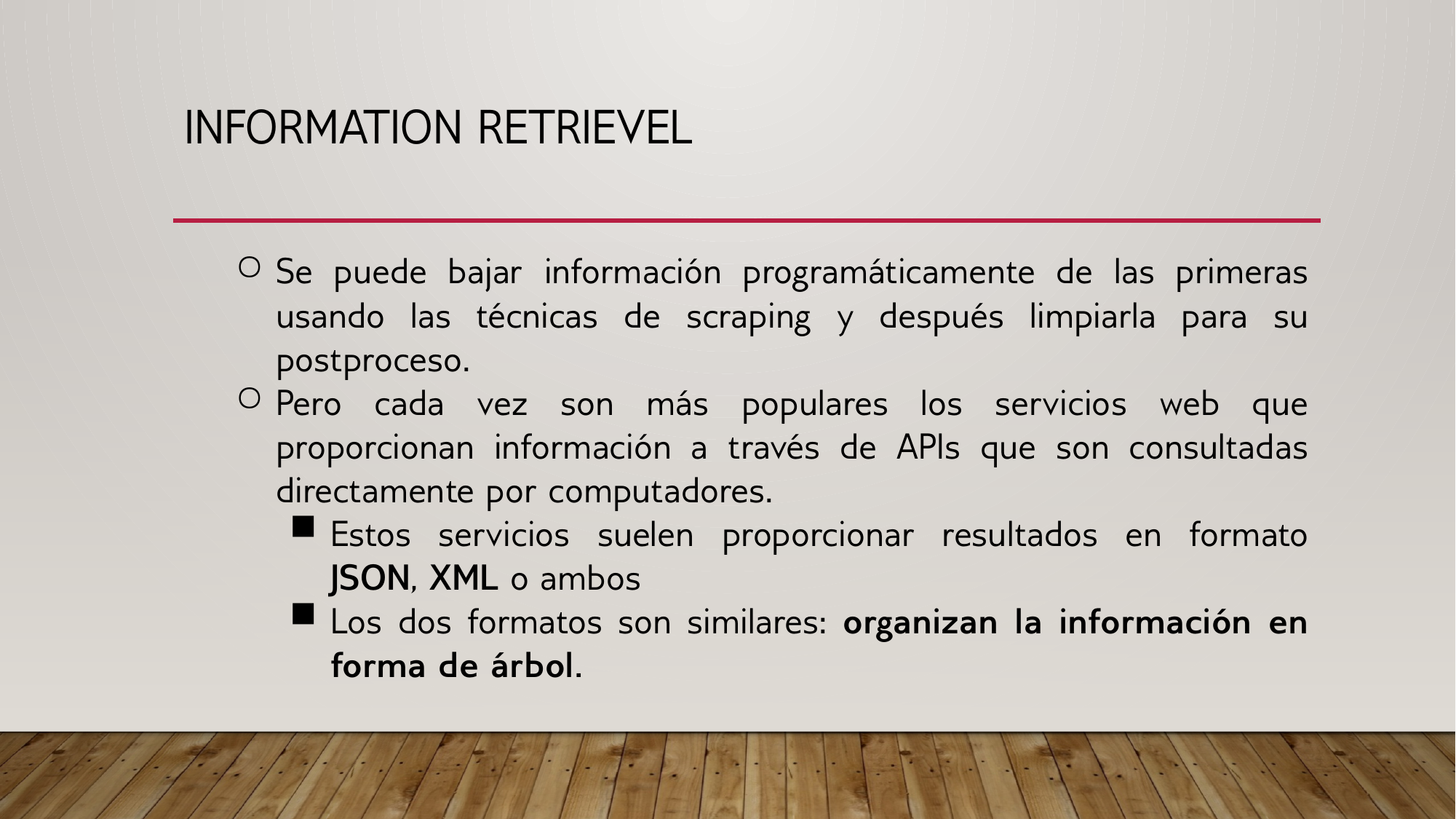

# Information retrievel
Se puede bajar información programáticamente de las primeras usando las técnicas de scraping y después limpiarla para su postproceso.
Pero cada vez son más populares los servicios web que proporcionan información a través de APIs que son consultadas directamente por computadores.
Estos servicios suelen proporcionar resultados en formato JSON, XML o ambos
Los dos formatos son similares: organizan la información en forma de árbol.